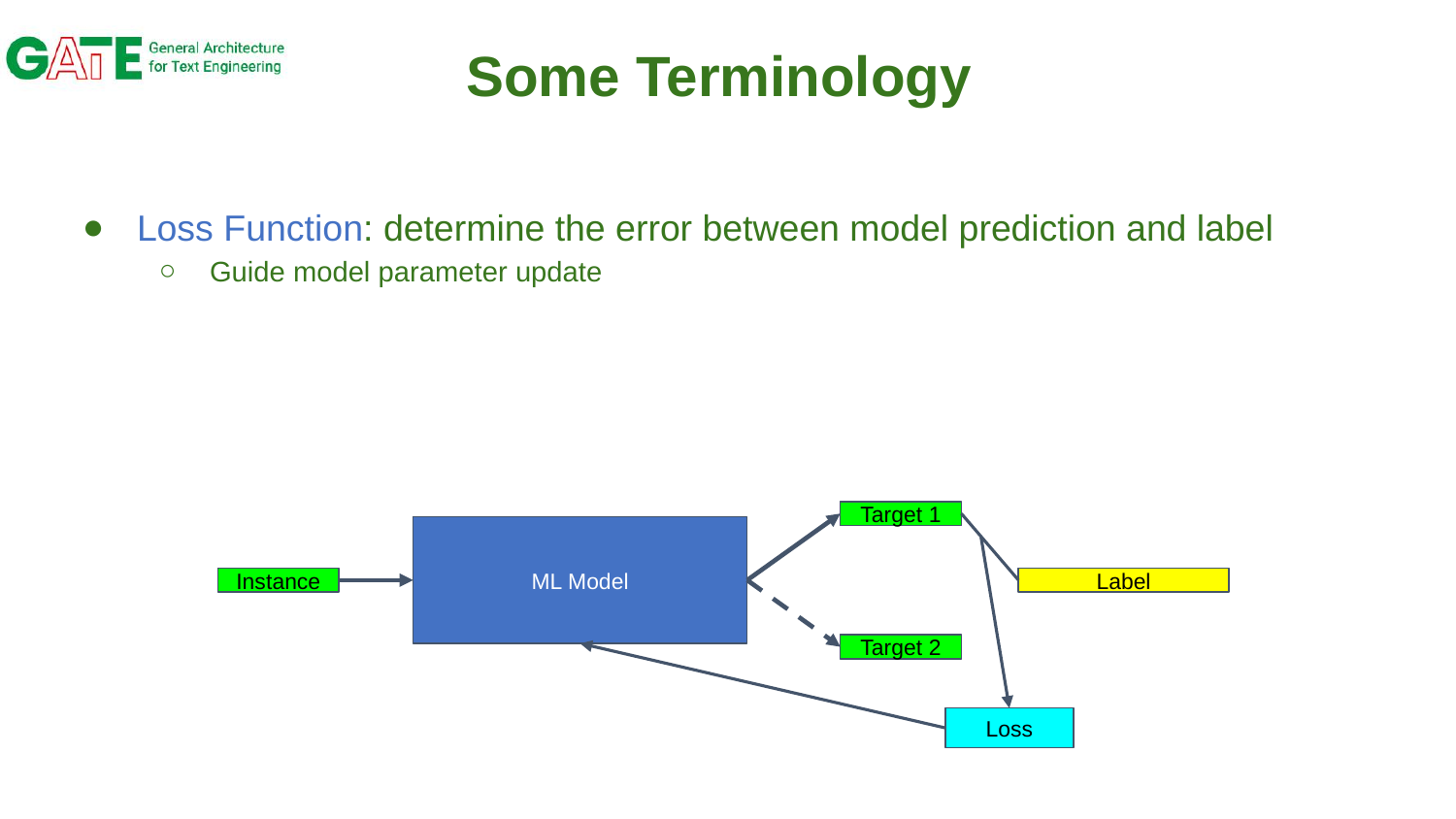

# Some Terminology
Loss Function: determine the error between model prediction and label
Guide model parameter update
Target 1
ML Model
Instance
Label
Target 2
Loss